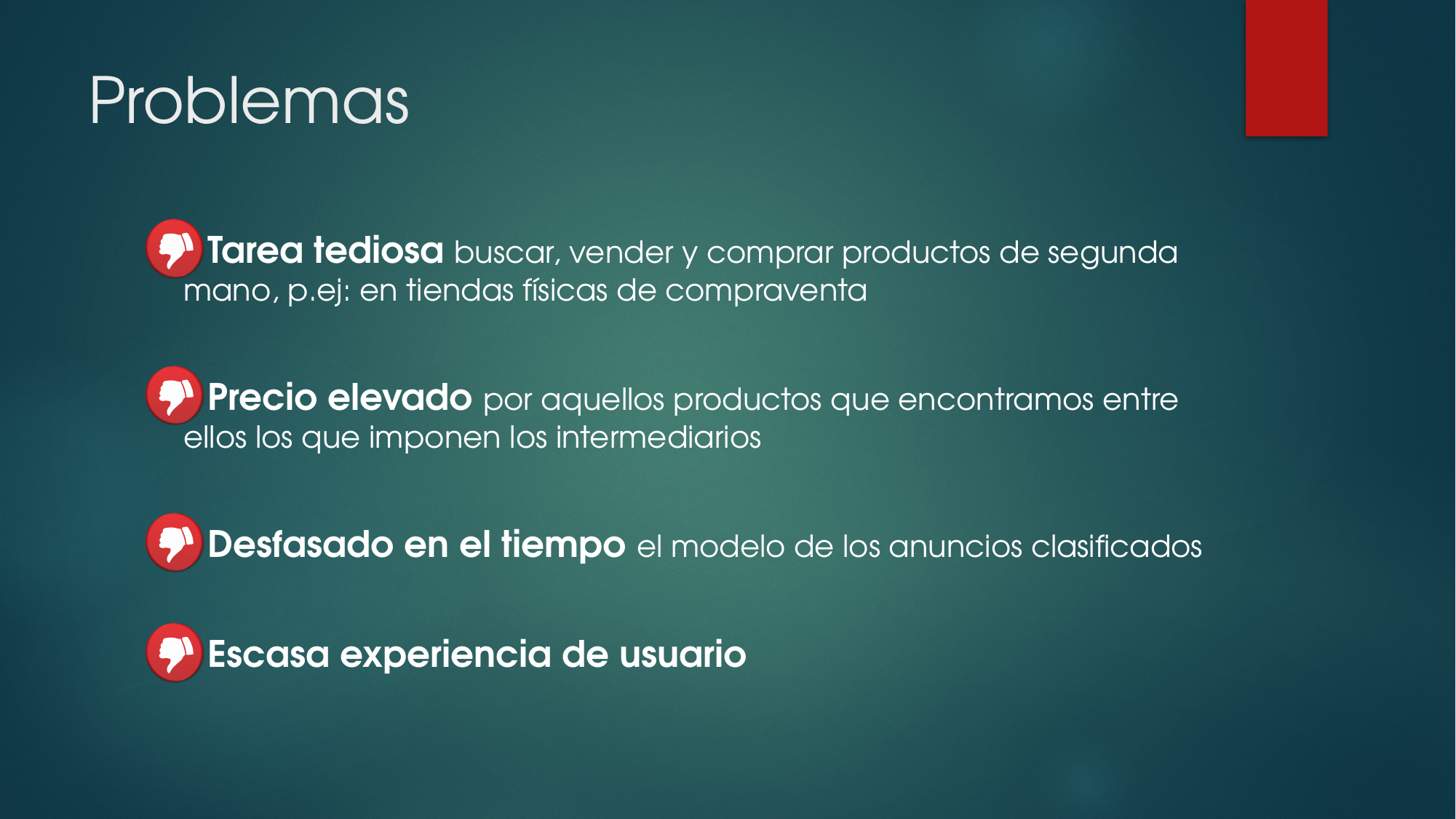

# Problemas
Tarea tediosa buscar, vender y comprar productos de segunda mano, p.ej: en tiendas físicas de compraventa

Precio elevado por aquellos productos que encontramos entre ellos los que imponen los intermediarios

Desfasado en el tiempo el modelo de los anuncios clasificados

Escasa experiencia de usuario